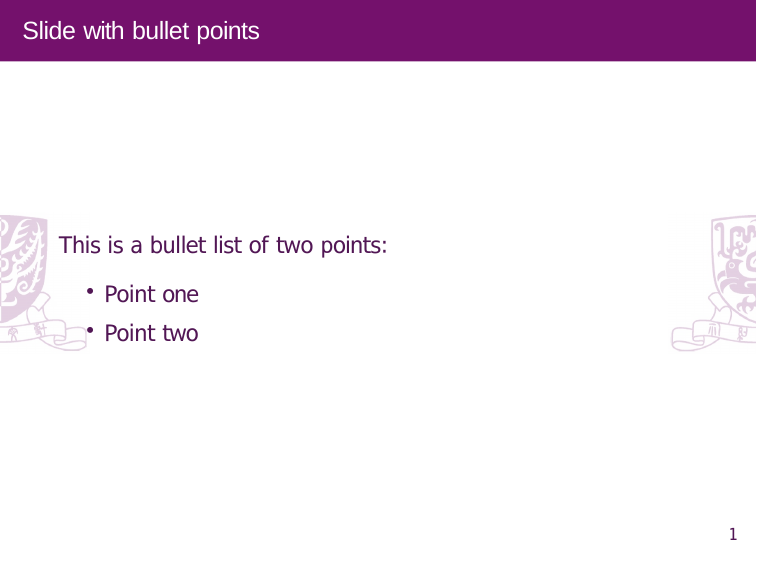

Slide with bullet points
This is a bullet list of two points:
Point one
Point two
1